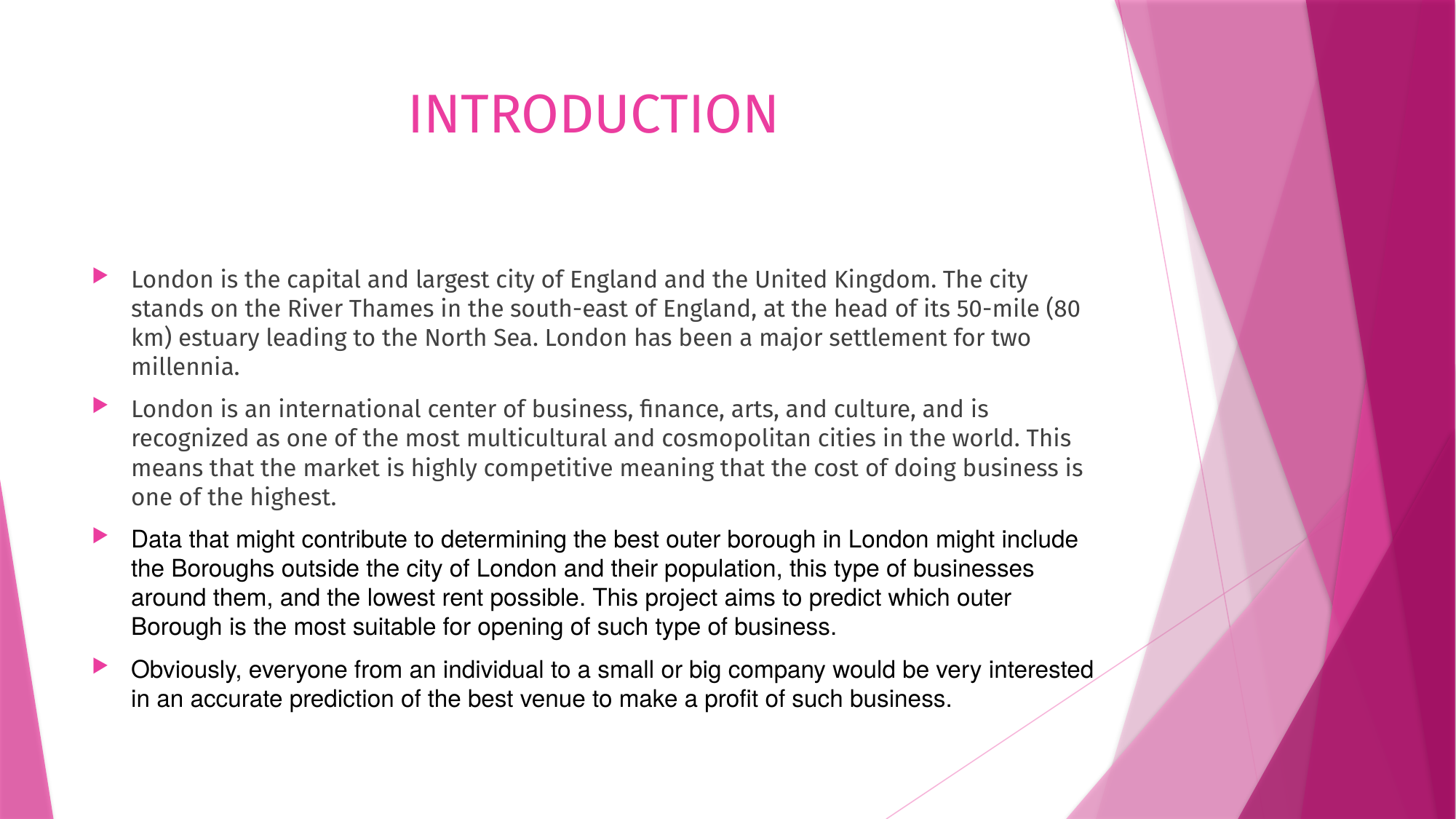

# INTRODUCTION
London is the capital and largest city of England and the United Kingdom. The city stands on the River Thames in the south-east of England, at the head of its 50-mile (80 km) estuary leading to the North Sea. London has been a major settlement for two millennia.
London is an international center of business, finance, arts, and culture, and is recognized as one of the most multicultural and cosmopolitan cities in the world. This means that the market is highly competitive meaning that the cost of doing business is one of the highest.
Data that might contribute to determining the best outer borough in London might include the Boroughs outside the city of London and their population, this type of businesses around them, and the lowest rent possible. This project aims to predict which outer Borough is the most suitable for opening of such type of business.
Obviously, everyone from an individual to a small or big company would be very interested in an accurate prediction of the best venue to make a profit of such business.